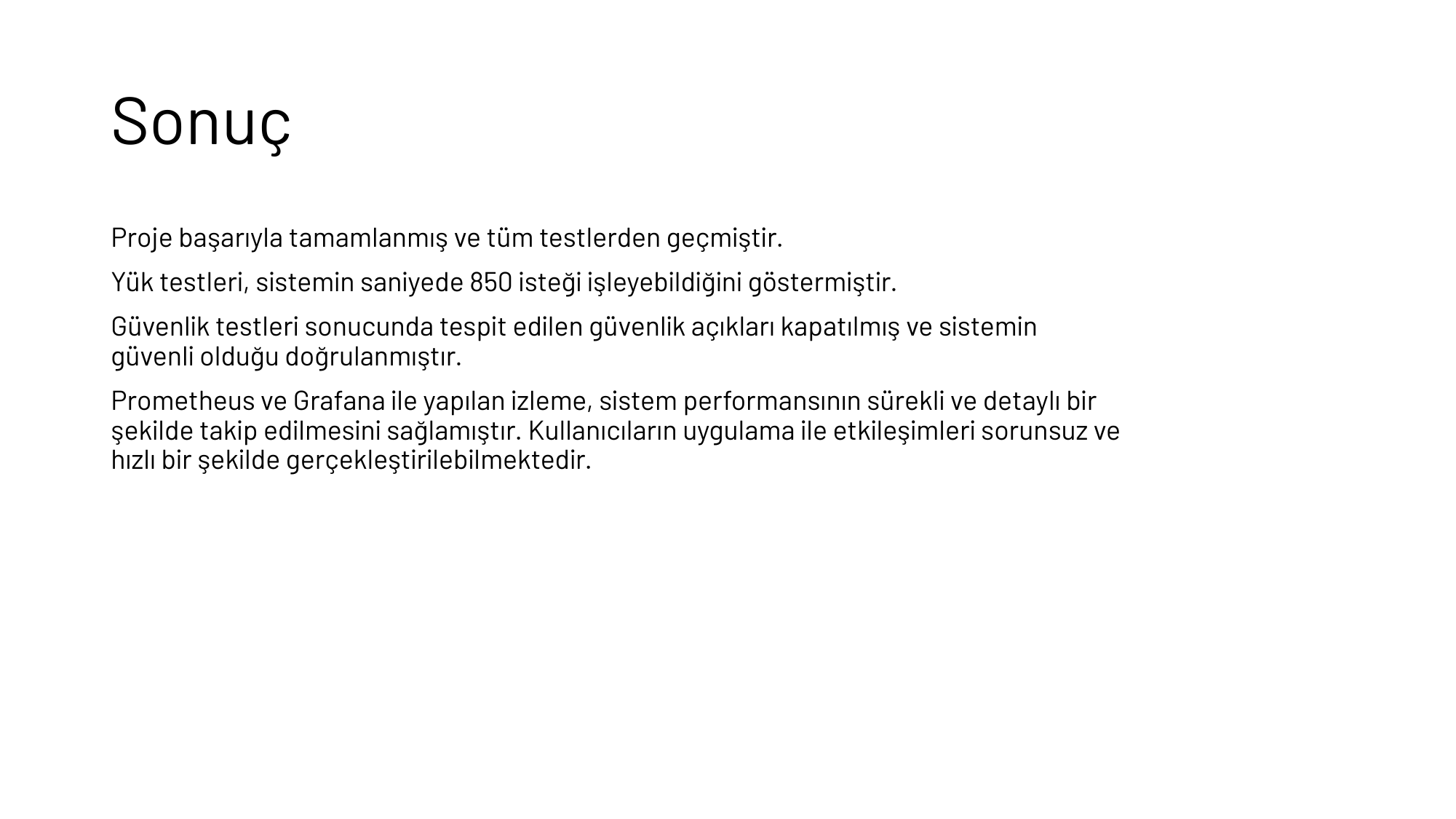

# Sonuç
Proje başarıyla tamamlanmış ve tüm testlerden geçmiştir.
Yük testleri, sistemin saniyede 850 isteği işleyebildiğini göstermiştir.
Güvenlik testleri sonucunda tespit edilen güvenlik açıkları kapatılmış ve sistemin güvenli olduğu doğrulanmıştır.
Prometheus ve Grafana ile yapılan izleme, sistem performansının sürekli ve detaylı bir şekilde takip edilmesini sağlamıştır. Kullanıcıların uygulama ile etkileşimleri sorunsuz ve hızlı bir şekilde gerçekleştirilebilmektedir.